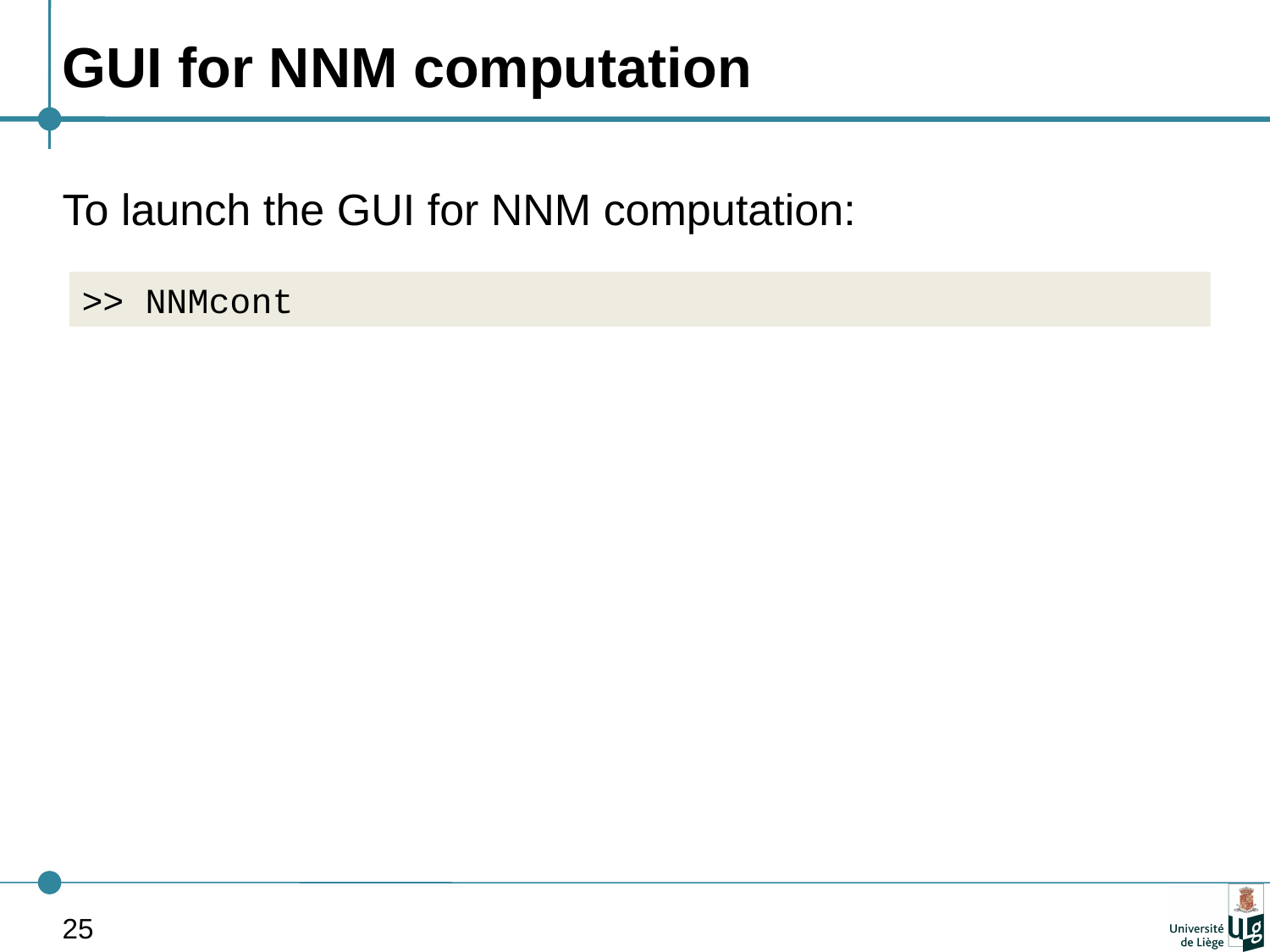

# GUI for NNM computation
To launch the GUI for NNM computation:
>> NNMcont

25